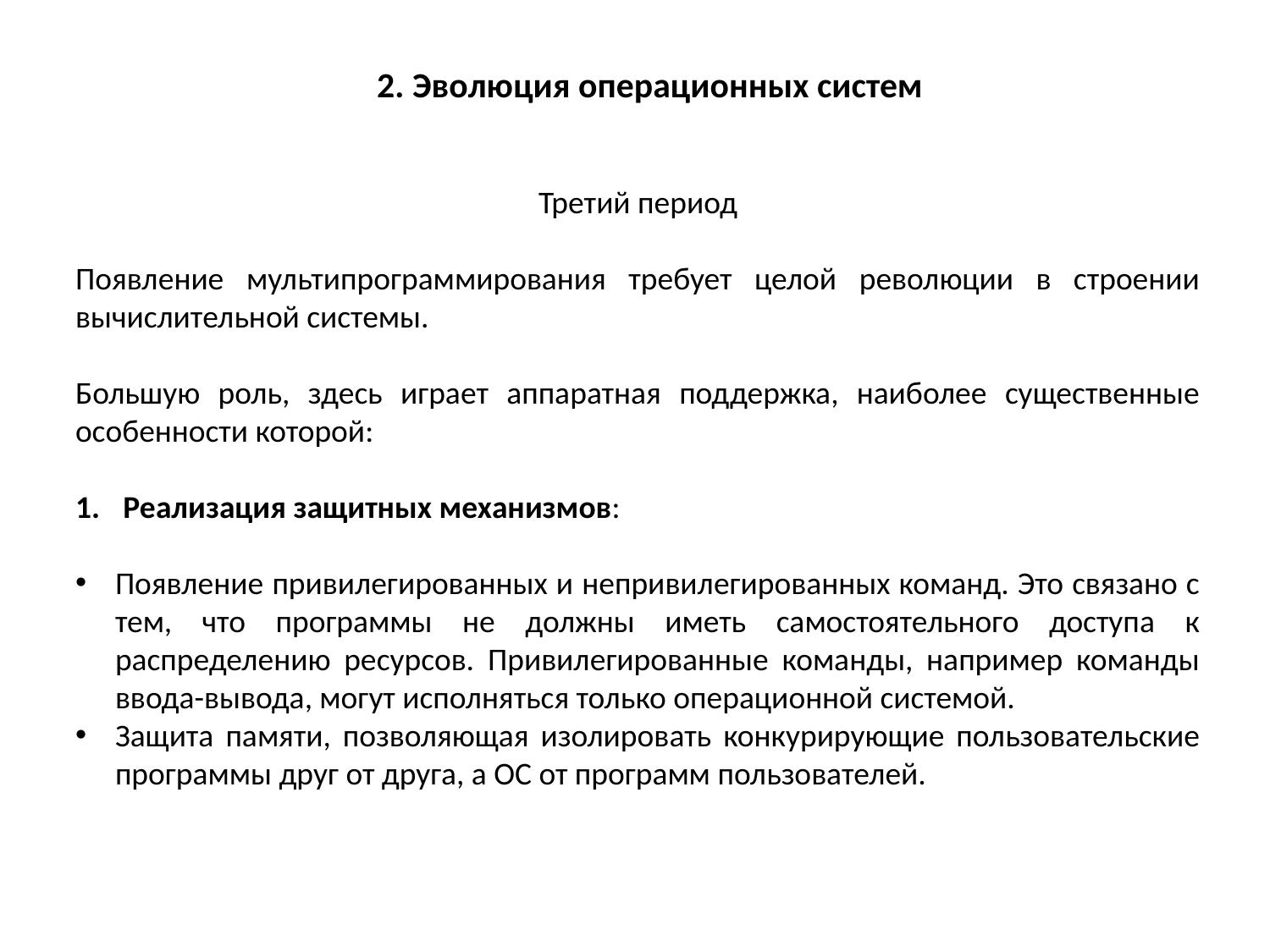

2. Эволюция операционных систем
Третий период

Появление мультипрограммирования требует целой революции в строении вычислительной системы.

Большую роль, здесь играет аппаратная поддержка, наиболее существенные особенности которой:

Реализация защитных механизмов:

Появление привилегированных и непривилегированных команд. Это связано с тем, что программы не должны иметь самостоятельного доступа к распределению ресурсов. Привилегированные команды, например команды ввода-вывода, могут исполняться только операционной системой.
Защита памяти, позволяющая изолировать конкурирующие пользовательские программы друг от друга, а ОС от программ пользователей.